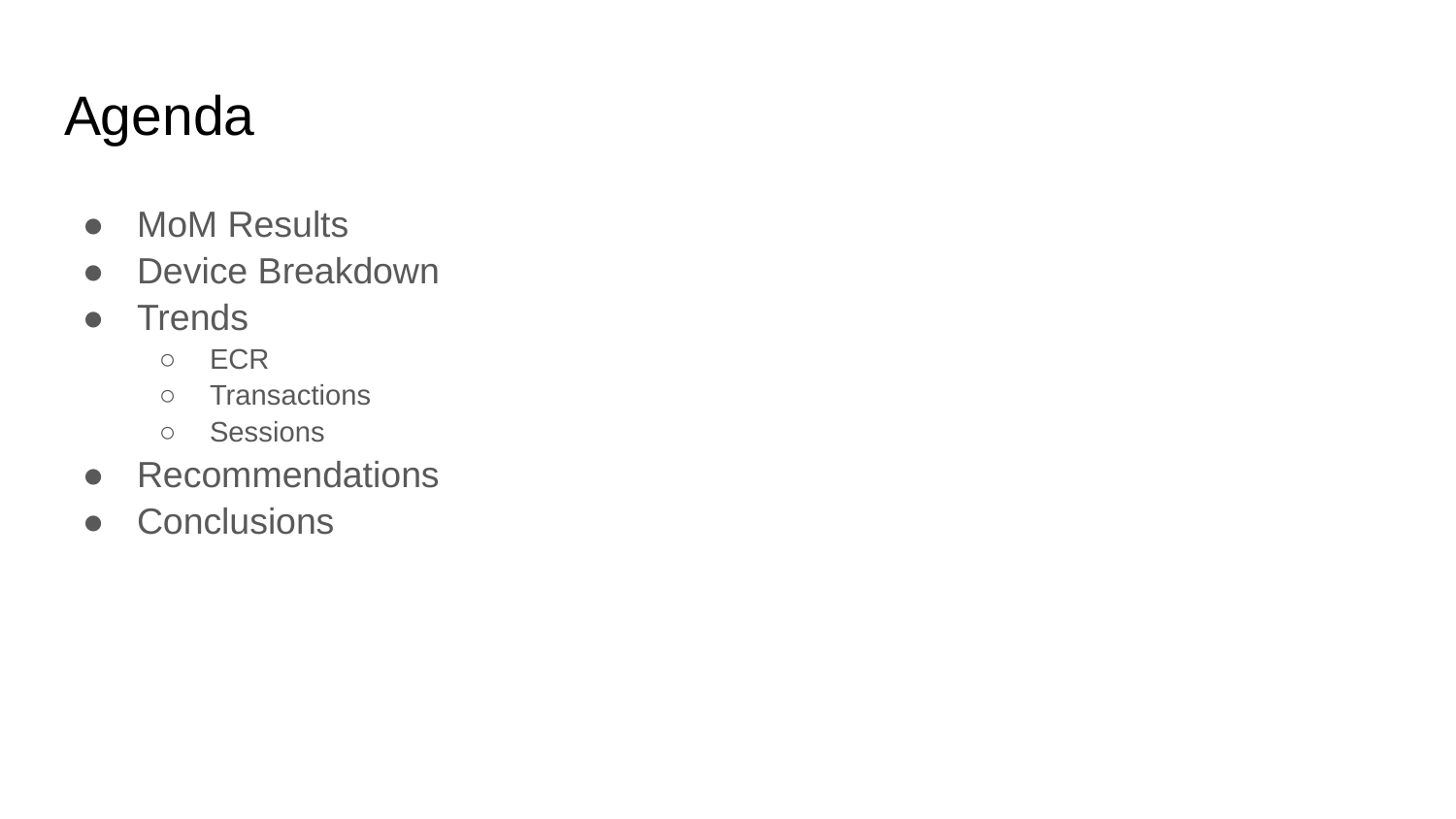

# Agenda
MoM Results
Device Breakdown
Trends
ECR
Transactions
Sessions
Recommendations
Conclusions